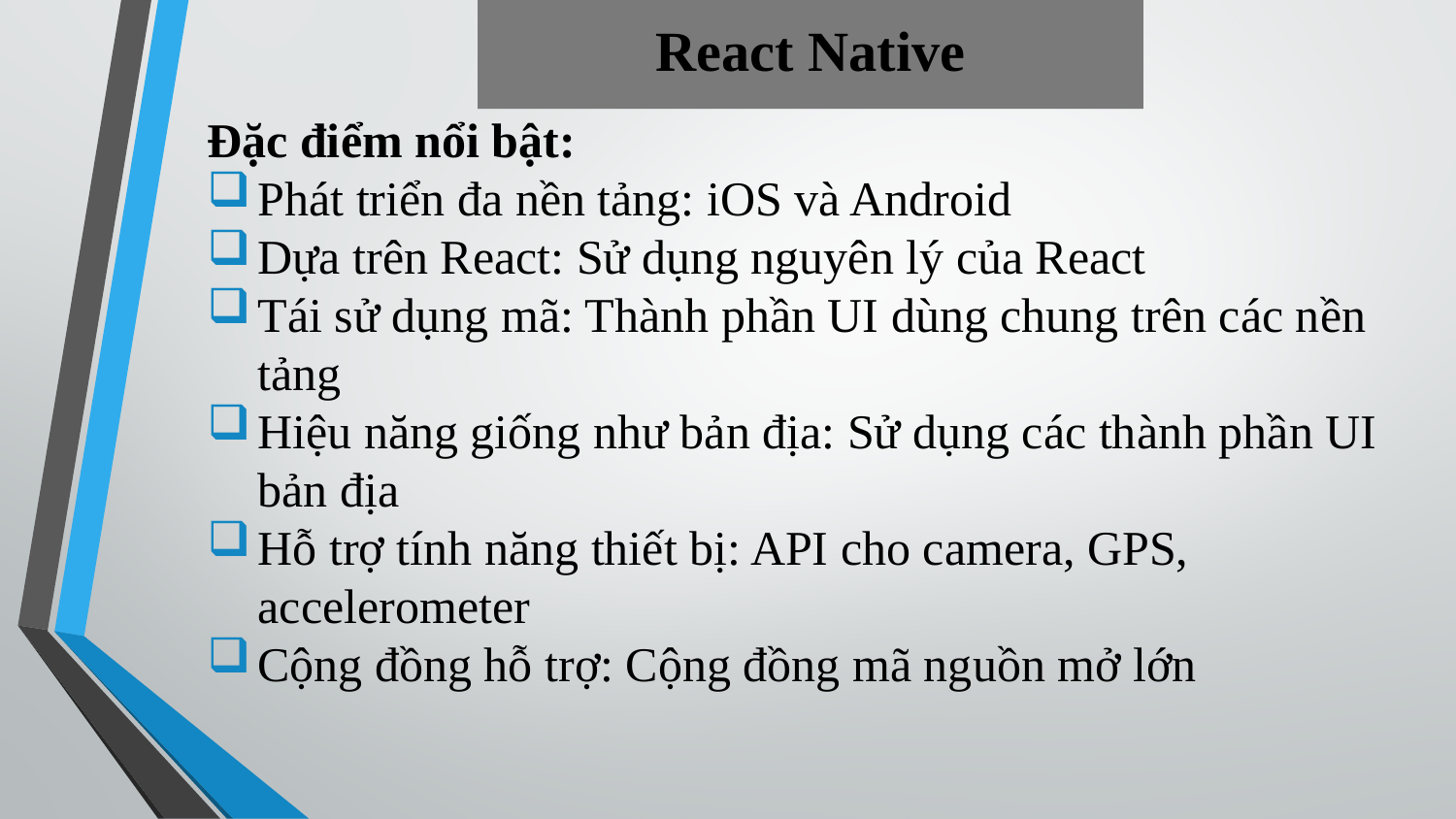

# React Native
Đặc điểm nổi bật:
Phát triển đa nền tảng: iOS và Android
Dựa trên React: Sử dụng nguyên lý của React
Tái sử dụng mã: Thành phần UI dùng chung trên các nền tảng
Hiệu năng giống như bản địa: Sử dụng các thành phần UI bản địa
Hỗ trợ tính năng thiết bị: API cho camera, GPS, accelerometer
Cộng đồng hỗ trợ: Cộng đồng mã nguồn mở lớn